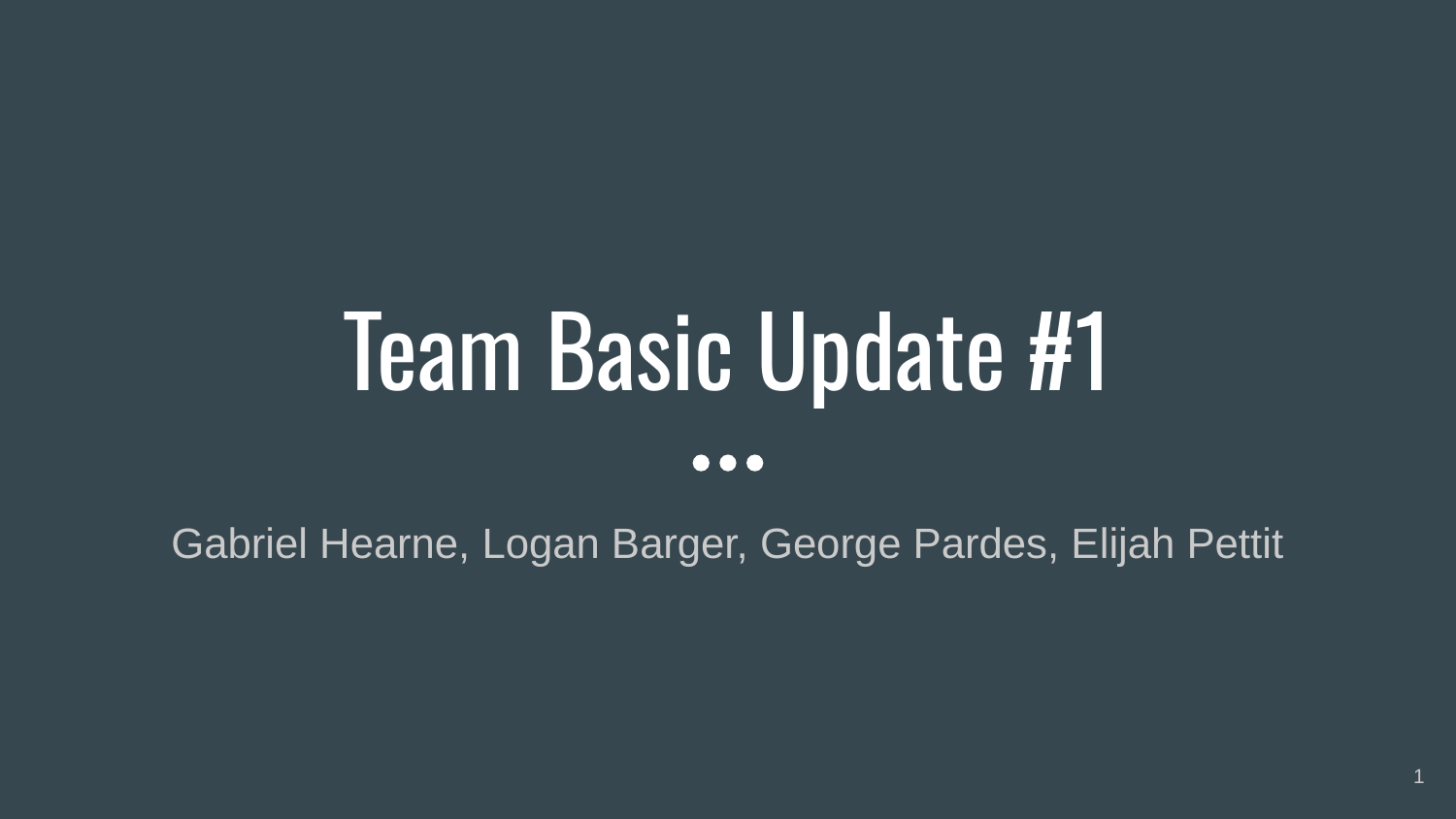

# Team Basic Update #1
Gabriel Hearne, Logan Barger, George Pardes, Elijah Pettit
1